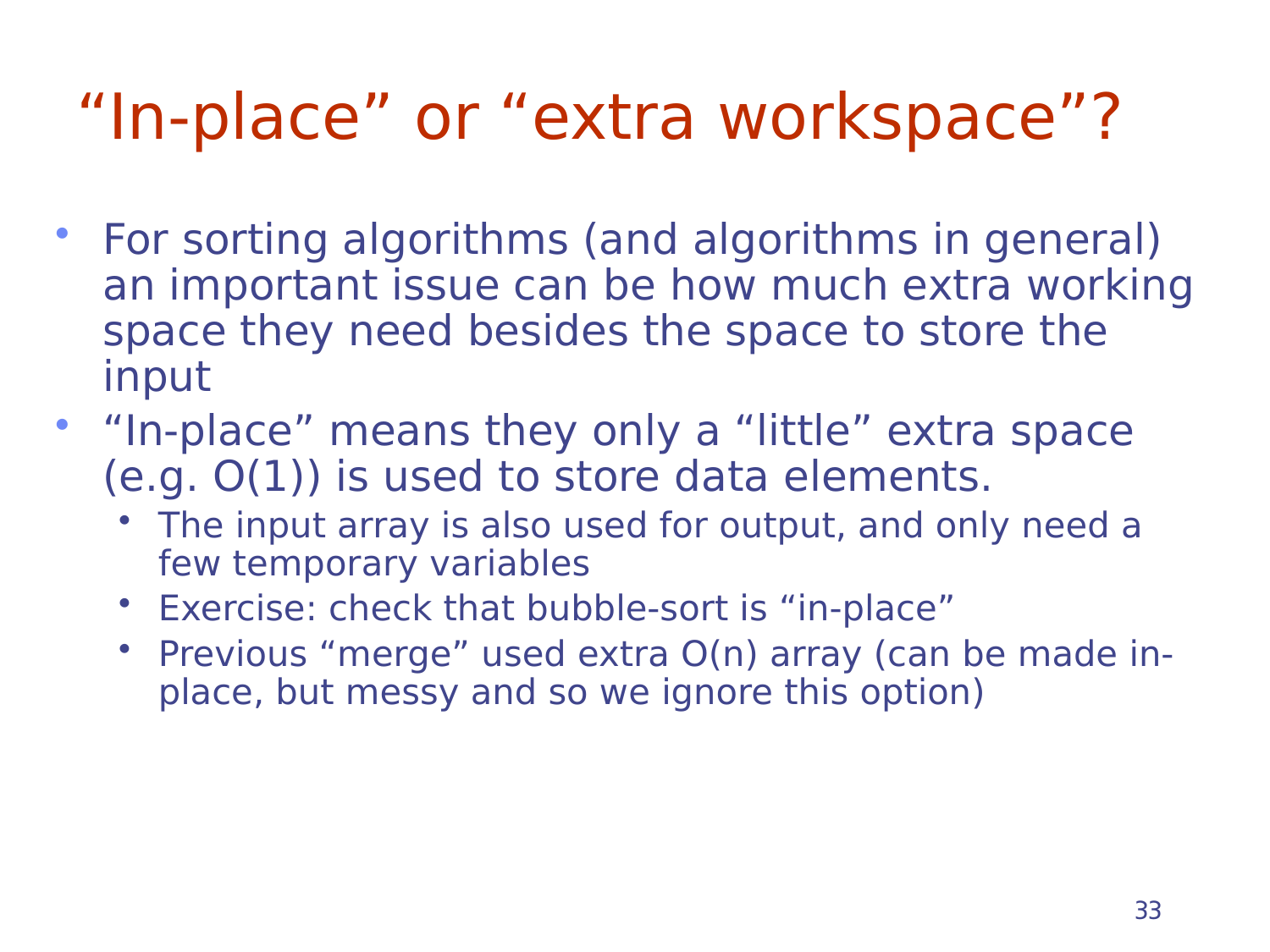

# “In-place” or “extra workspace”?
For sorting algorithms (and algorithms in general) an important issue can be how much extra working space they need besides the space to store the input
“In-place” means they only a “little” extra space (e.g. O(1)) is used to store data elements.
The input array is also used for output, and only need a few temporary variables
Exercise: check that bubble-sort is “in-place”
Previous “merge” used extra O(n) array (can be made in-place, but messy and so we ignore this option)
33